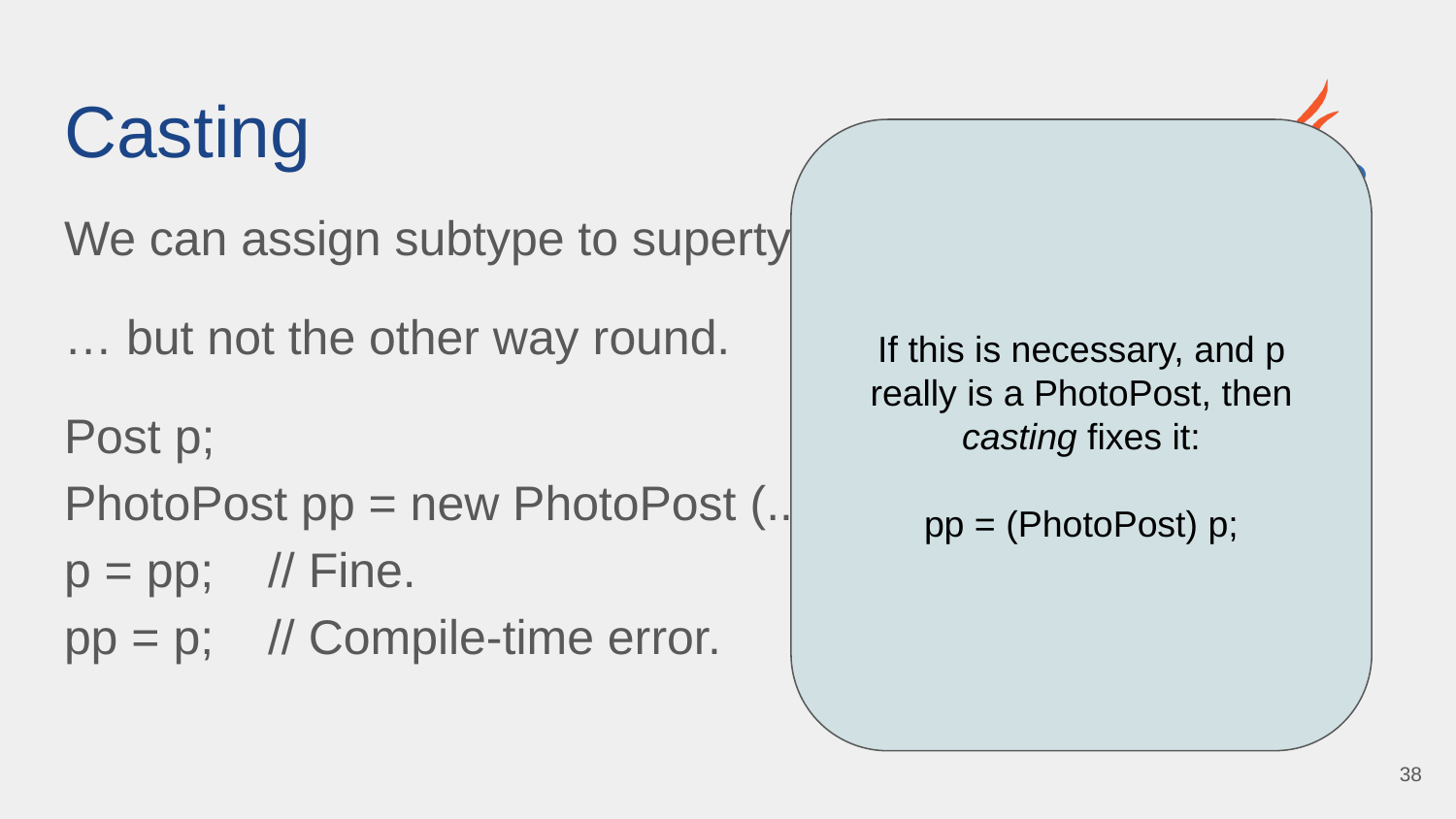

# Casting
If this is necessary, and p really is a PhotoPost, then casting fixes it:

pp = (PhotoPost) p;
We can assign subtype to supertype …
… but not the other way round.
Post p;
PhotoPost pp = new PhotoPost (...);
p = pp;    // Fine.
pp = p;    // Compile-time error.
38